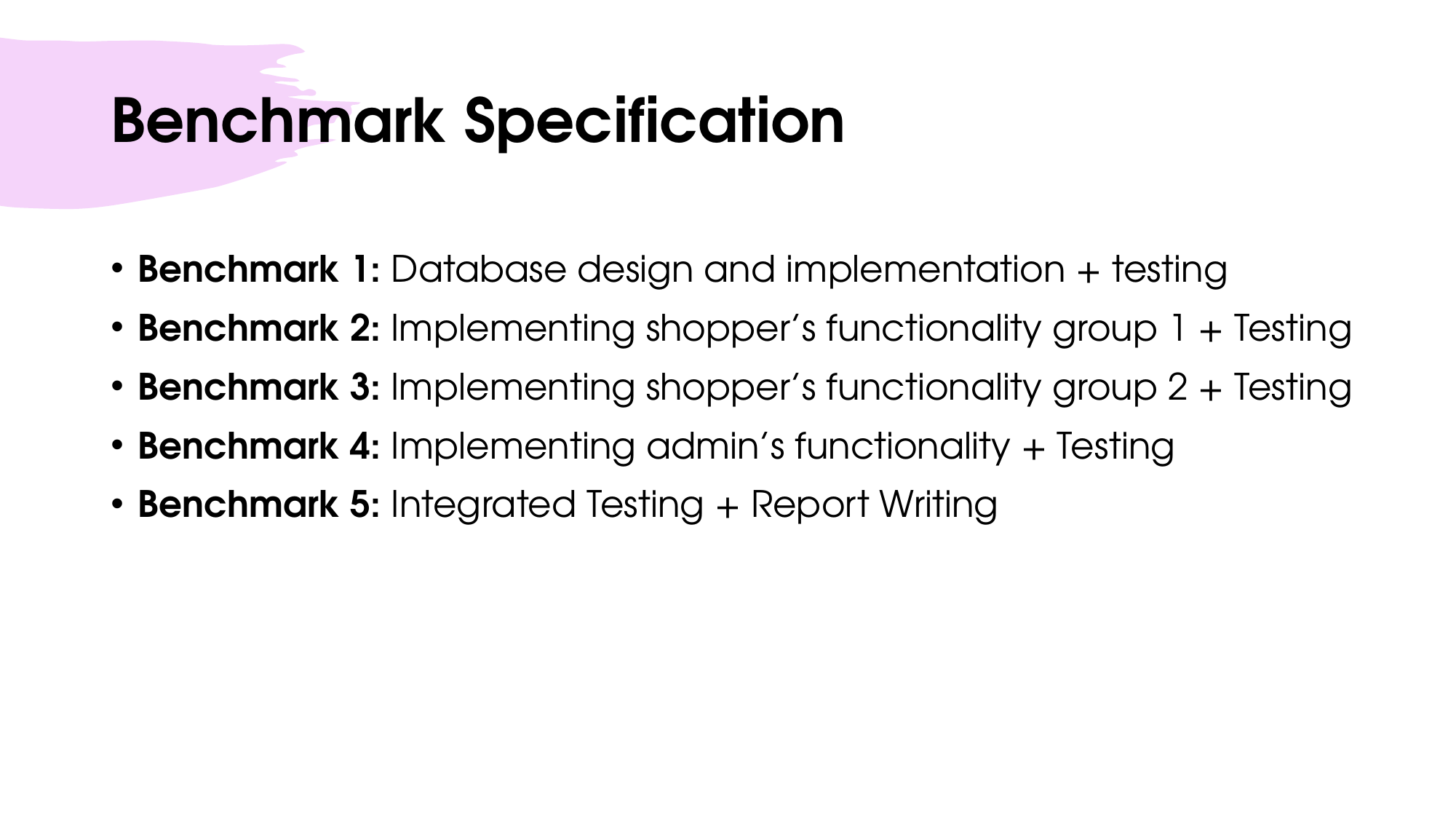

# Benchmark Specification
Benchmark 1: Database design and implementation + testing
Benchmark 2: Implementing shopper’s functionality group 1 + Testing
Benchmark 3: Implementing shopper’s functionality group 2 + Testing
Benchmark 4: Implementing admin’s functionality + Testing
Benchmark 5: Integrated Testing + Report Writing